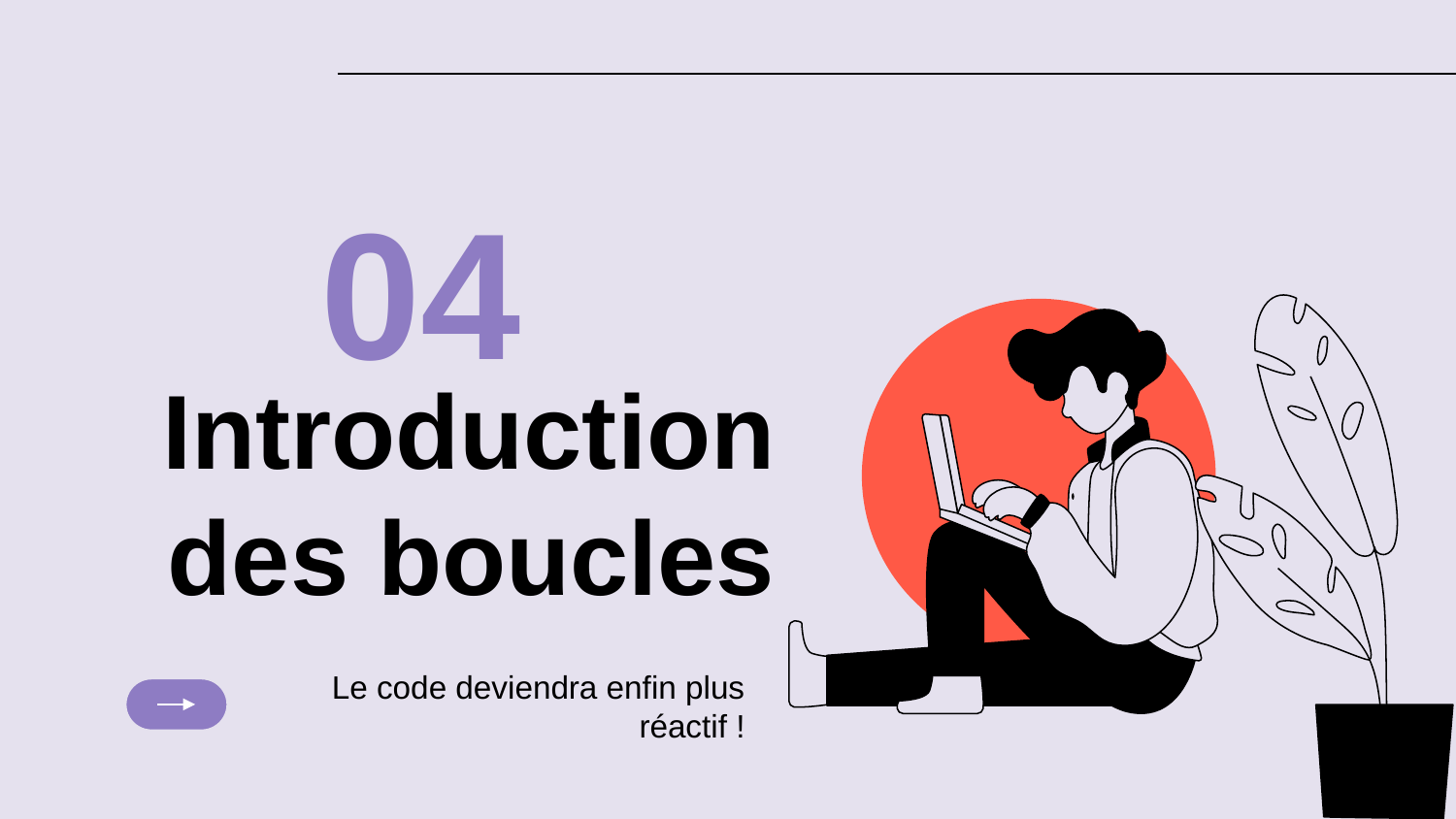

04

# Introduction des boucles
Le code deviendra enfin plus réactif !